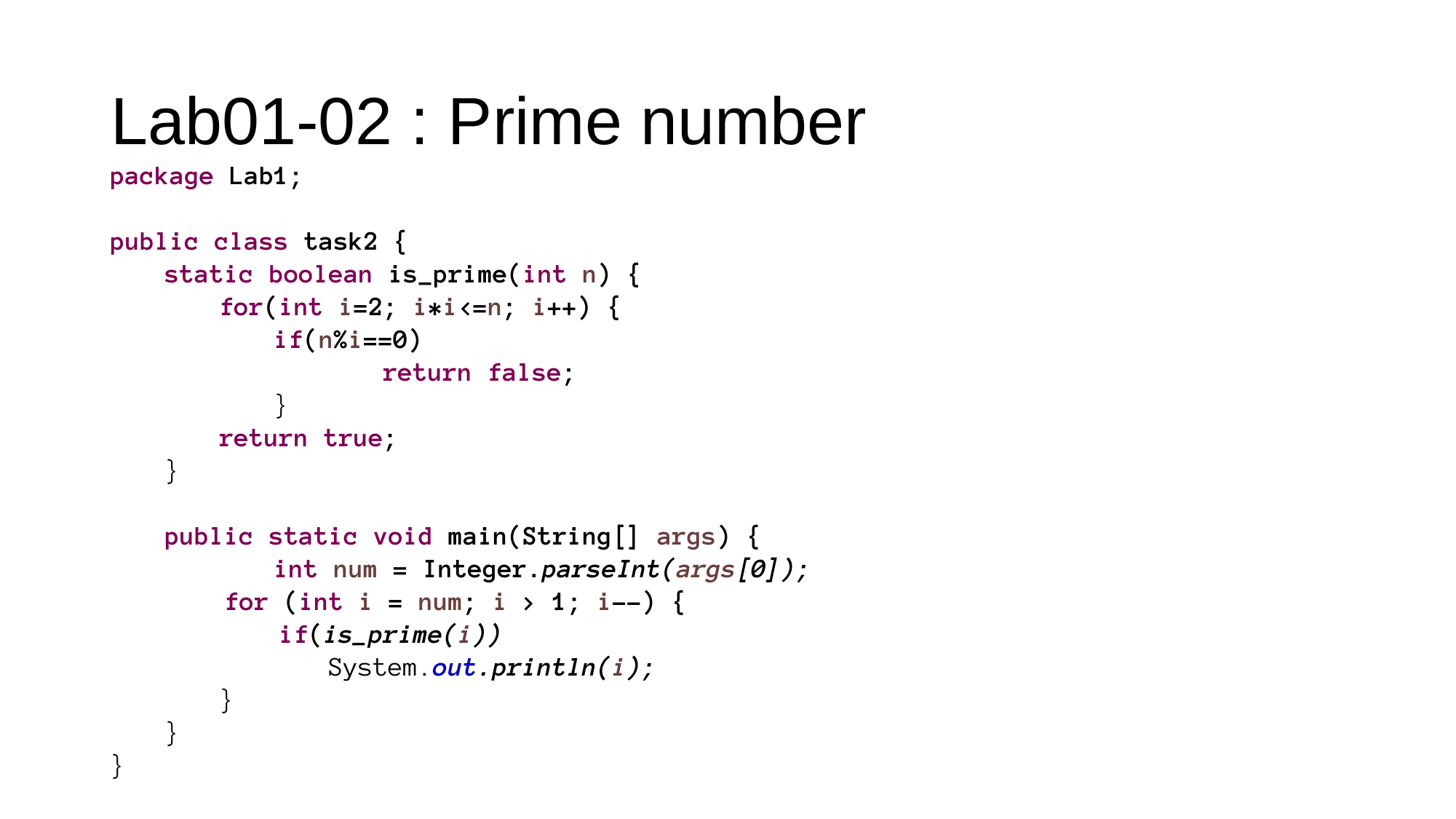

# Lab01-02 : Prime number
package Lab1;

public class task2 {
static boolean is_prime(int n) {
for(int i=2; i*i<=n; i++) {
if(n%i==0)
	return false;
}
return true;
}

public static void main(String[] args) {
	int num = Integer.parseInt(args[0]);
    for (int i = num; i > 1; i--) {
    if(is_prime(i))
    	System.out.println(i);
}
}
}